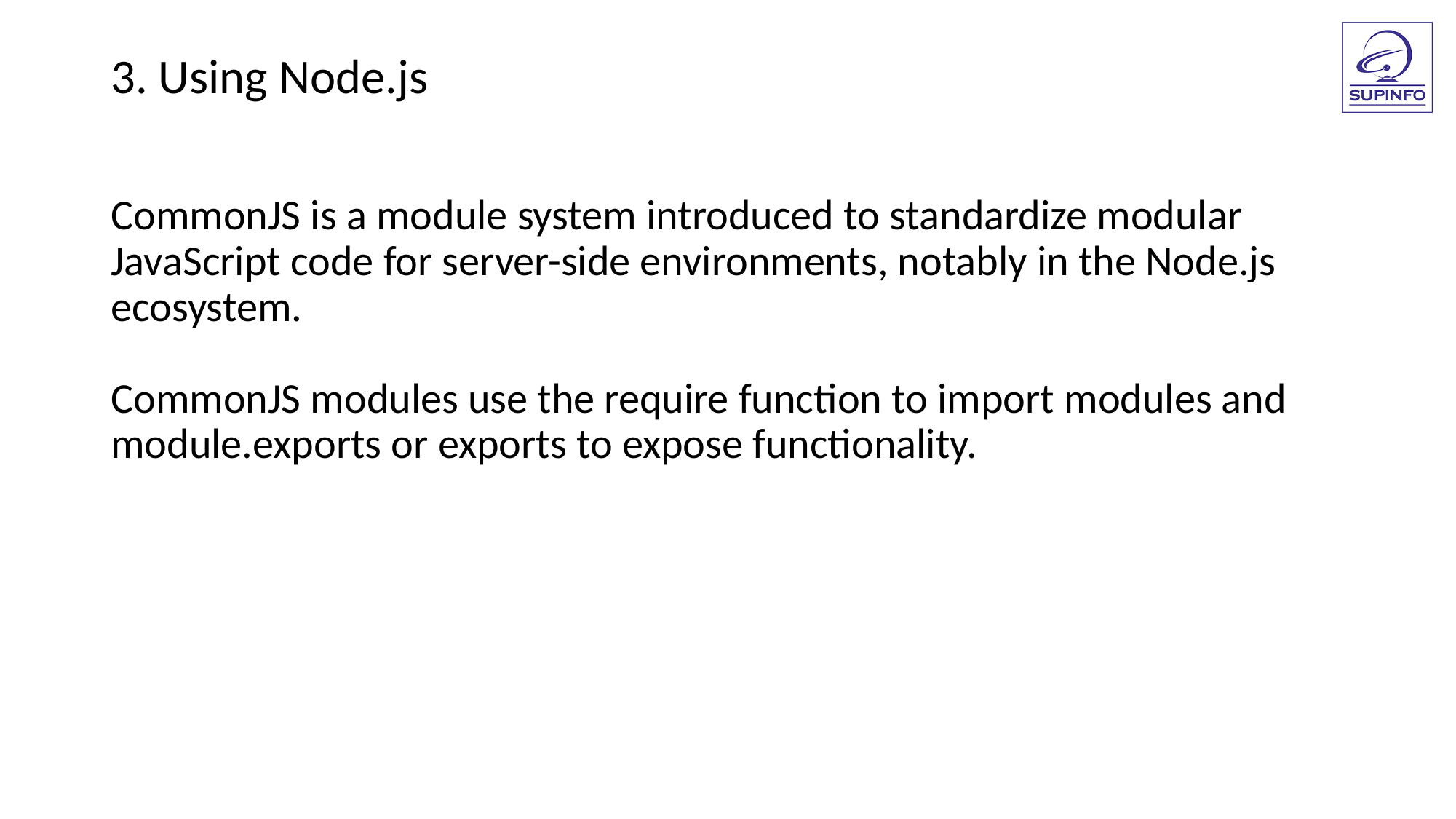

3. Using Node.js
CommonJS is a module system introduced to standardize modular JavaScript code for server-side environments, notably in the Node.js ecosystem.

CommonJS modules use the require function to import modules and module.exports or exports to expose functionality.